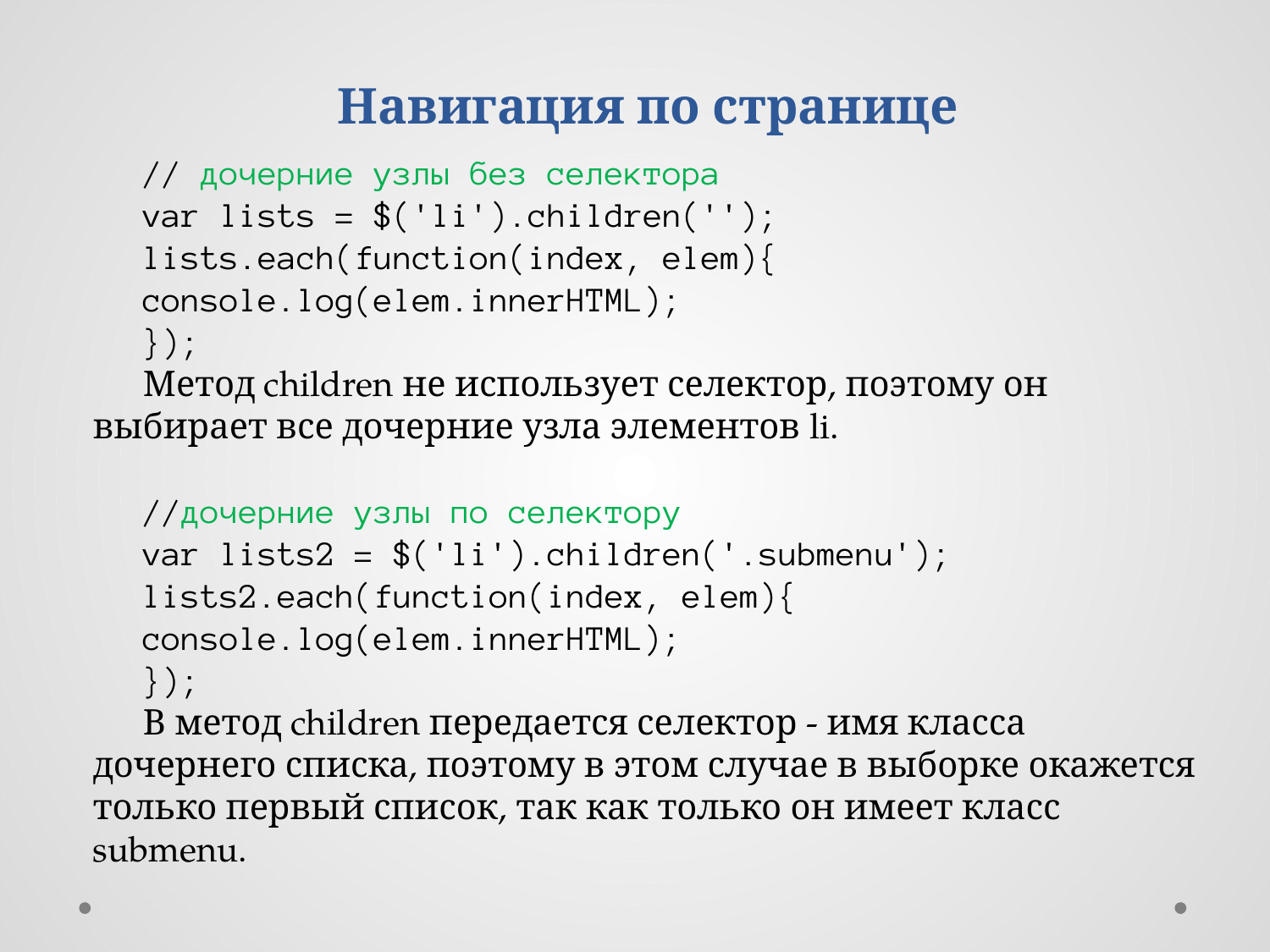

Навигация по странице
// дочерние узлы без селектора
var lists = $('li').children('');
lists.each(function(index, elem){
console.log(elem.innerHTML);
});
Метод children не использует селектор, поэтому он выбирает все дочерние узла элементов li.

//дочерние узлы по селектору
var lists2 = $('li').children('.submenu');
lists2.each(function(index, elem){
console.log(elem.innerHTML);
});
В метод children передается селектор - имя класса дочернего списка, поэтому в этом случае в выборке окажется только первый список, так как только он имеет класс submenu.